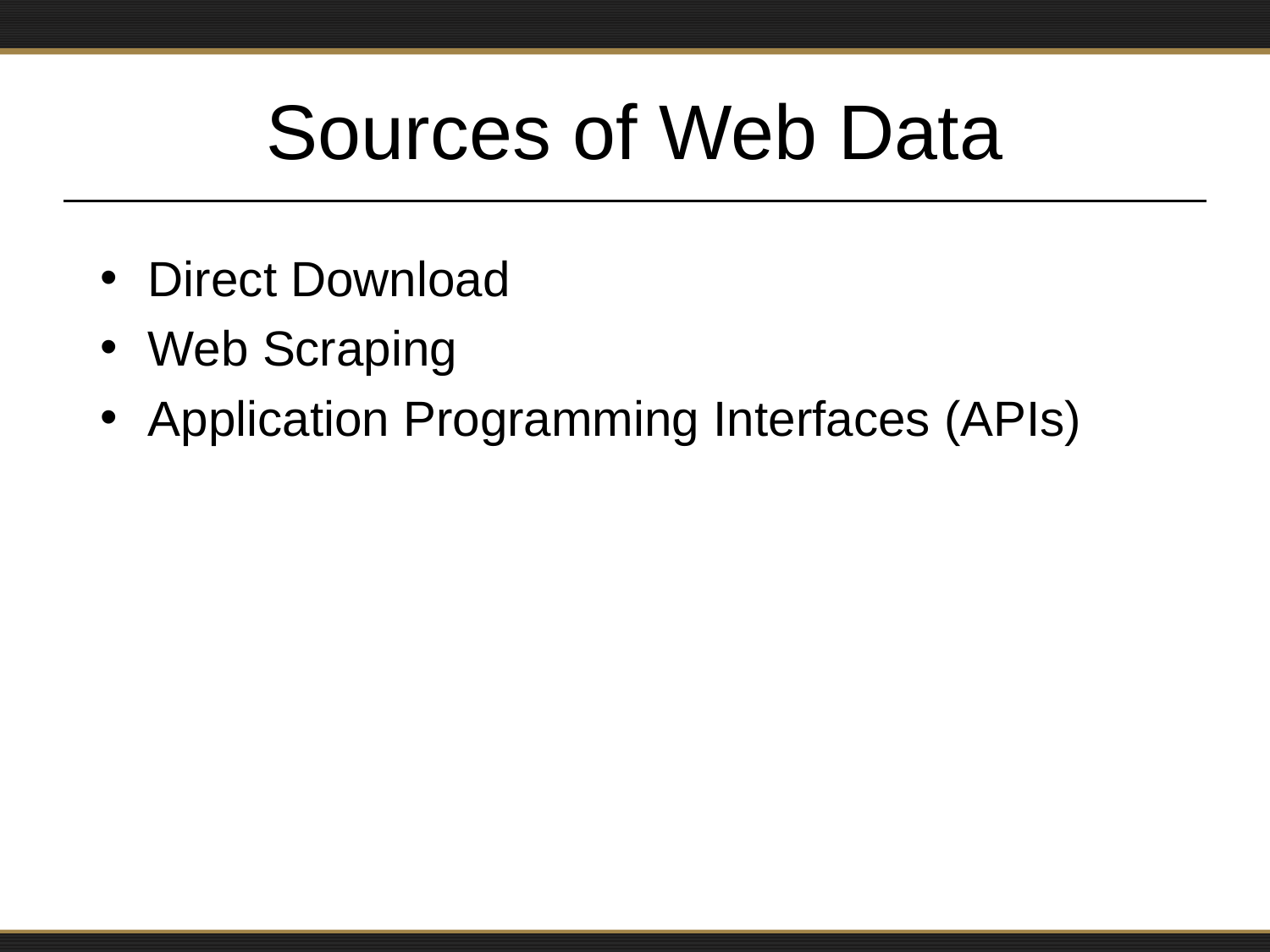

# Sources of Web Data
Direct Download
Web Scraping
Application Programming Interfaces (APIs)